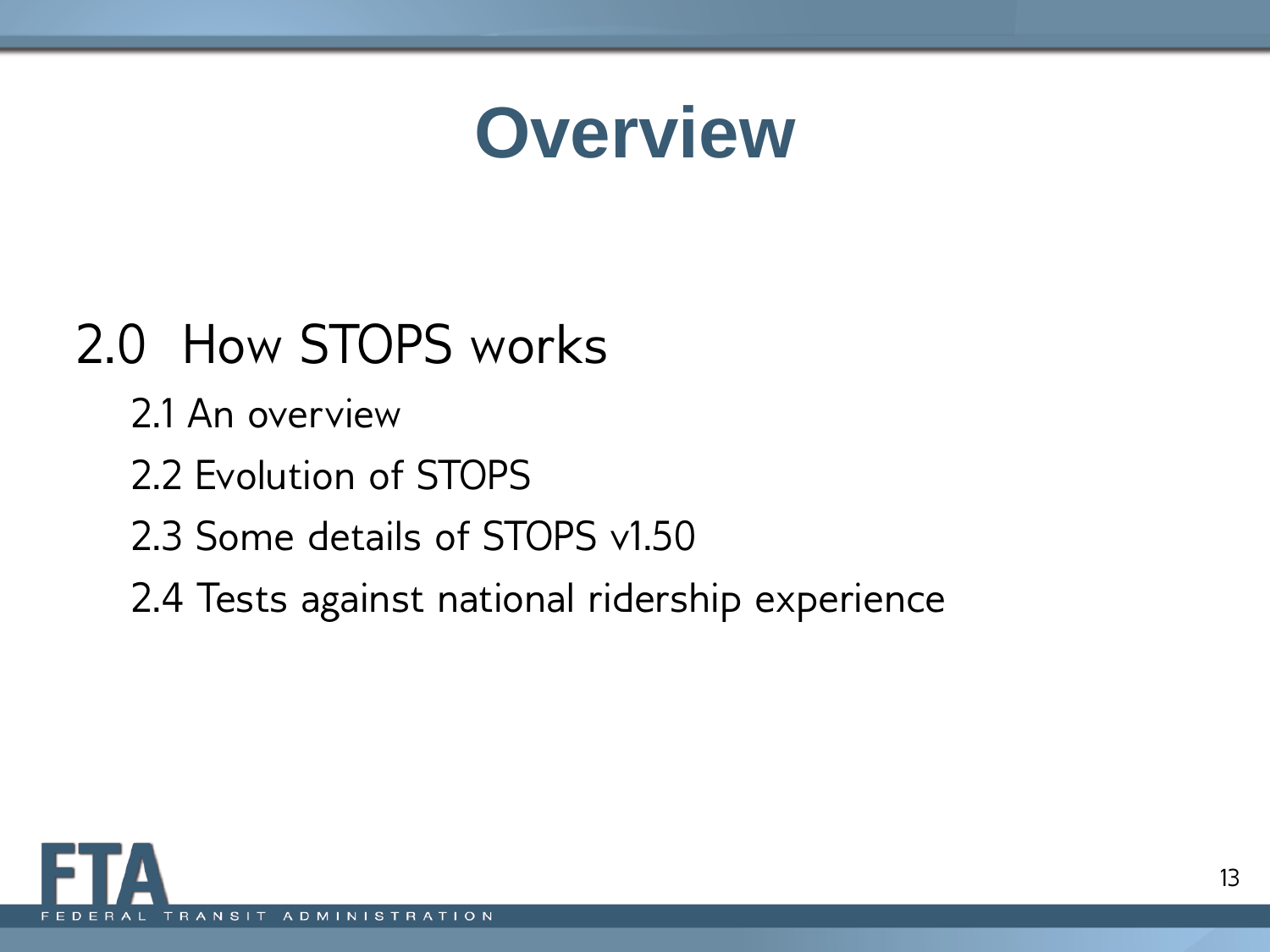

# Overview

2.0  How STOPS works
2.1 An overview
2.2 Evolution of STOPS
2.3 Some details of STOPS v1.50
2.4 Tests against national ridership experience